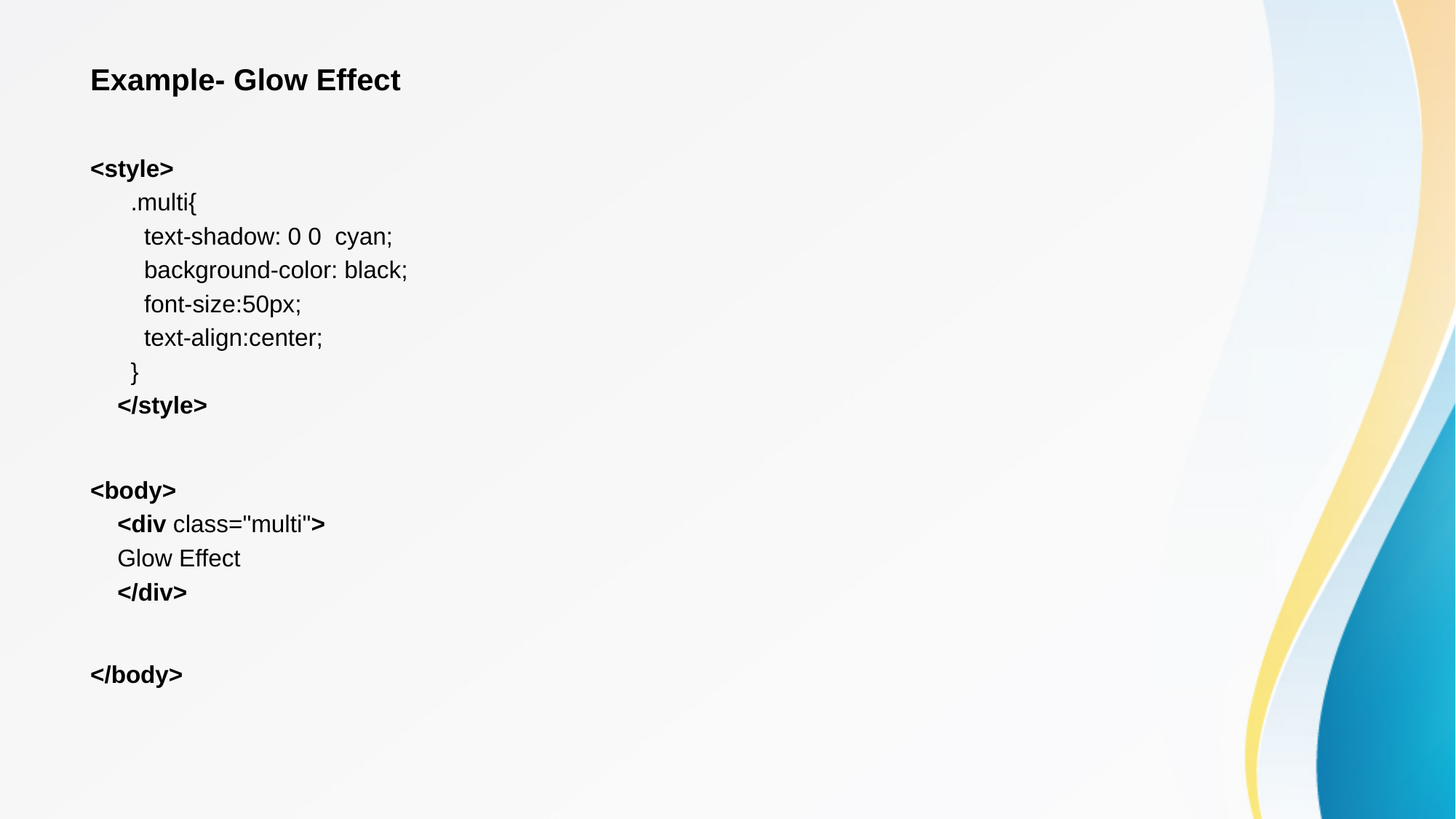

Example- Glow Effect

<style>
      .multi{
        text-shadow: 0 0  cyan;
        background-color: black;
        font-size:50px;
        text-align:center;
      }
    </style>

<body>
    <div class="multi">
    Glow Effect
    </div>

</body>